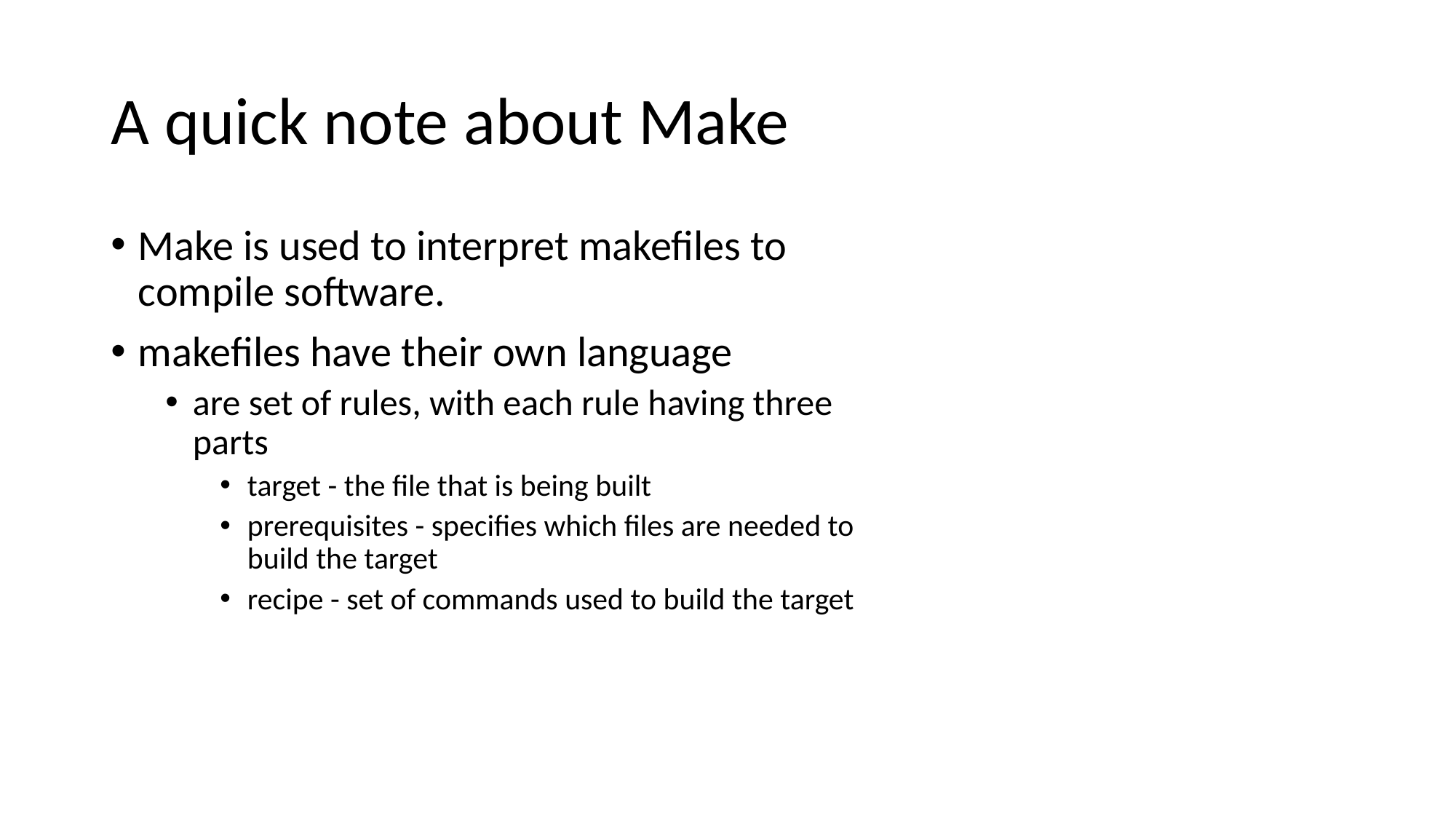

# A quick note about Make
Make is used to interpret makefiles to compile software.
makefiles have their own language
are set of rules, with each rule having three parts
target - the file that is being built
prerequisites - specifies which files are needed to build the target
recipe - set of commands used to build the target